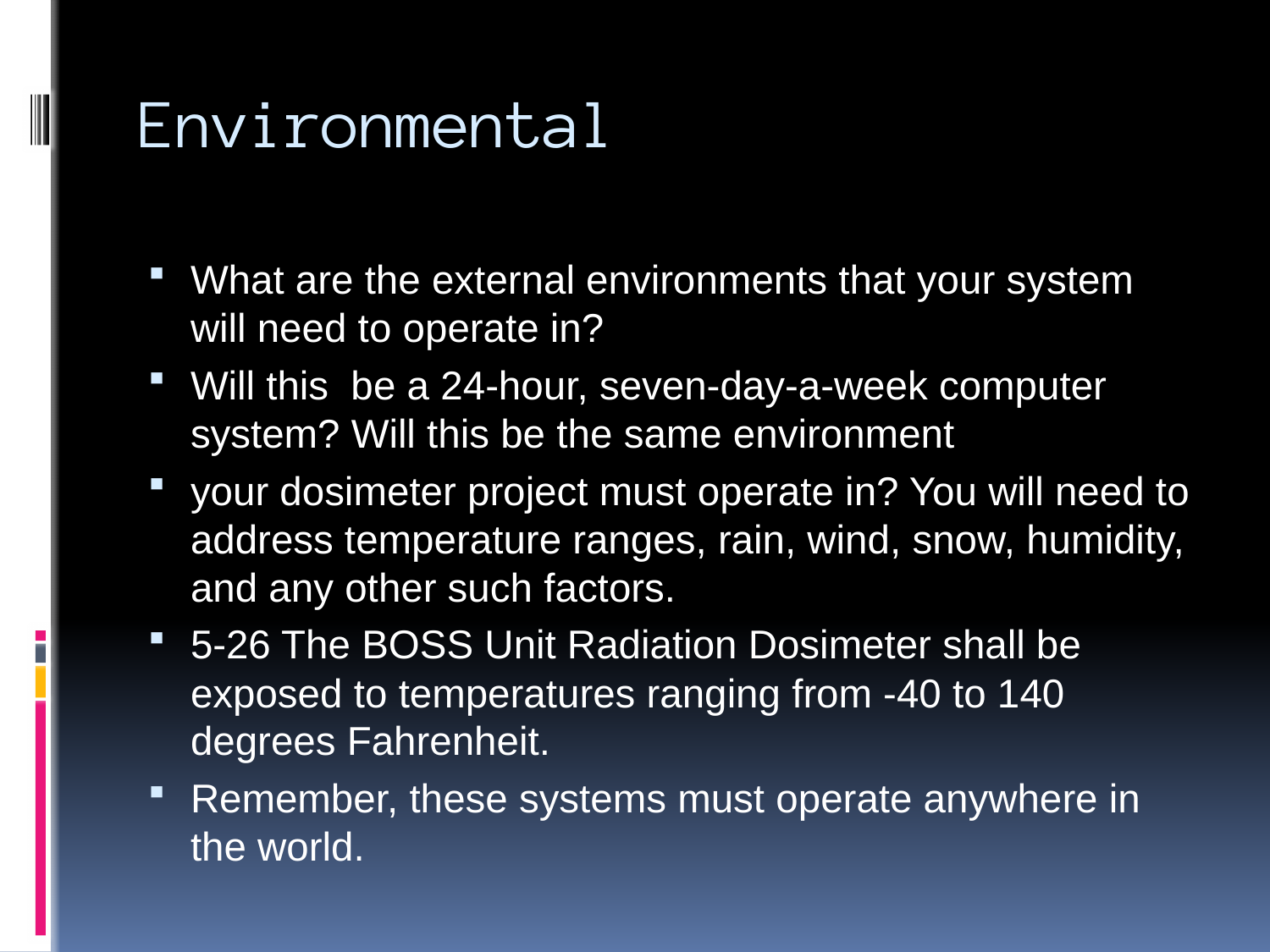

# Environmental
What are the external environments that your system will need to operate in?
Will this  be a 24-hour, seven-day-a-week computer system? Will this be the same environment
your dosimeter project must operate in? You will need to address temperature ranges, rain, wind, snow, humidity, and any other such factors.
5-26 The BOSS Unit Radiation Dosimeter shall be exposed to temperatures ranging from -40 to 140 degrees Fahrenheit.
Remember, these systems must operate anywhere in the world.